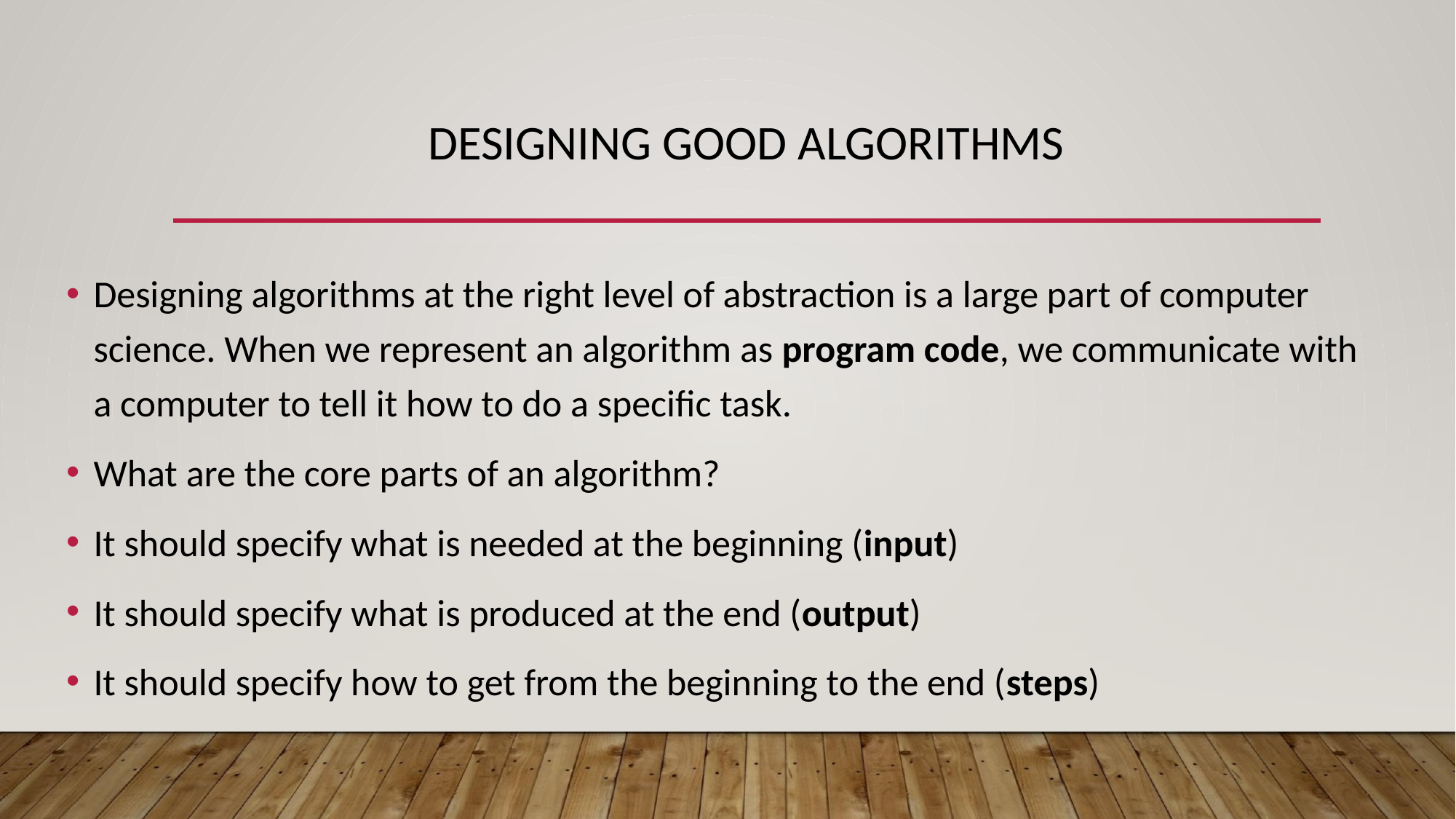

# DESIGNING GOOD ALGORITHMS

Designing algorithms at the right level of abstraction is a large part of computer science. When we represent an algorithm as program code, we communicate with a computer to tell it how to do a specific task.
What are the core parts of an algorithm?
It should specify what is needed at the beginning (input)
It should specify what is produced at the end (output)
It should specify how to get from the beginning to the end (steps)